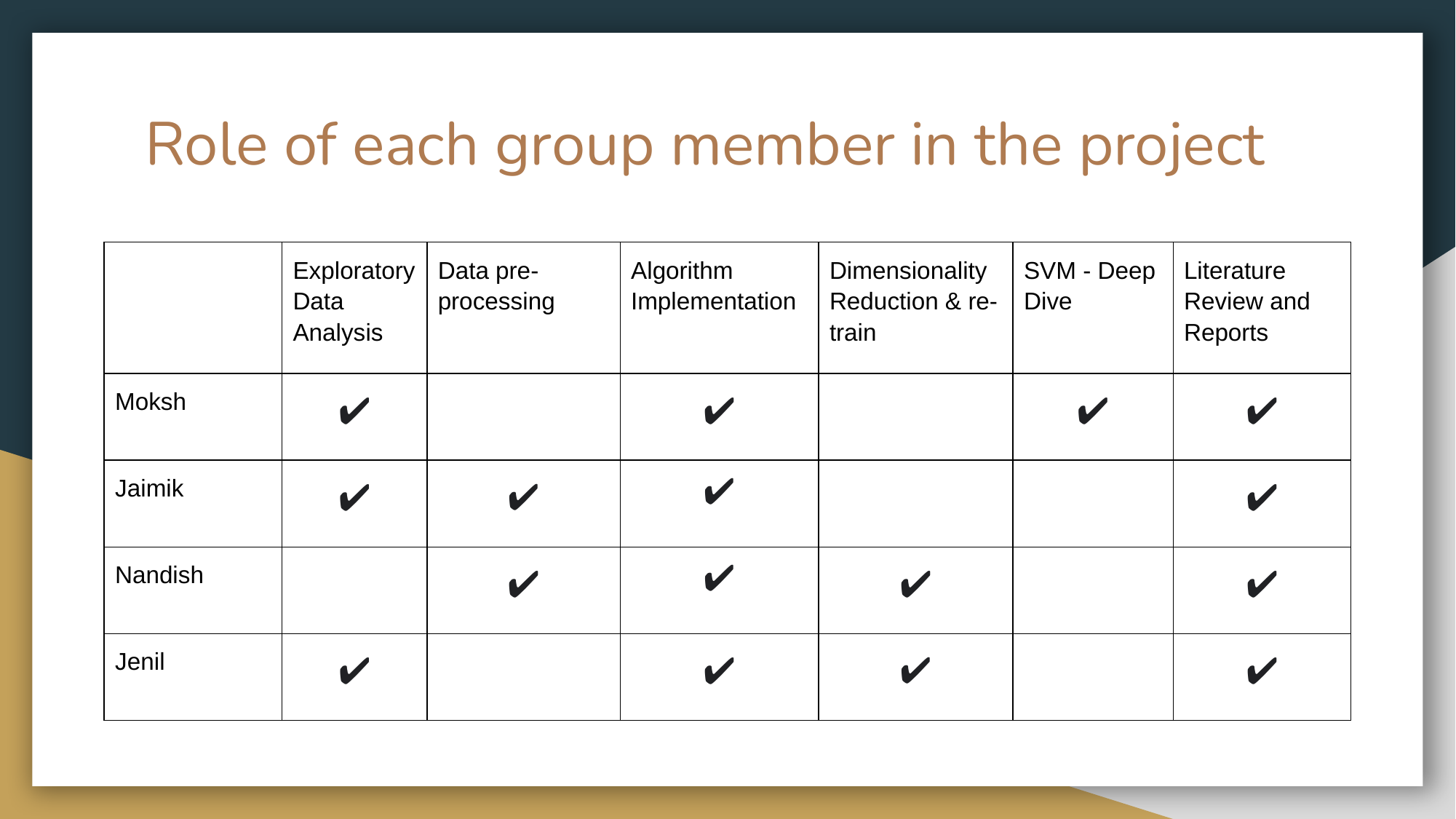

# Role of each group member in the project
|  | Exploratory Data Analysis | Data pre-processing | Algorithm Implementation | Dimensionality Reduction & re-train | SVM - Deep Dive | Literature Review and Reports |
| --- | --- | --- | --- | --- | --- | --- |
| Moksh | ✔ |  | ✔ |  | ✔ | ✔ |
| Jaimik | ✔ | ✔ | ✔ |  |  | ✔ |
| Nandish |  | ✔ | ✔ | ✔ |  | ✔ |
| Jenil | ✔ |  | ✔ | ✔ |  | ✔ |